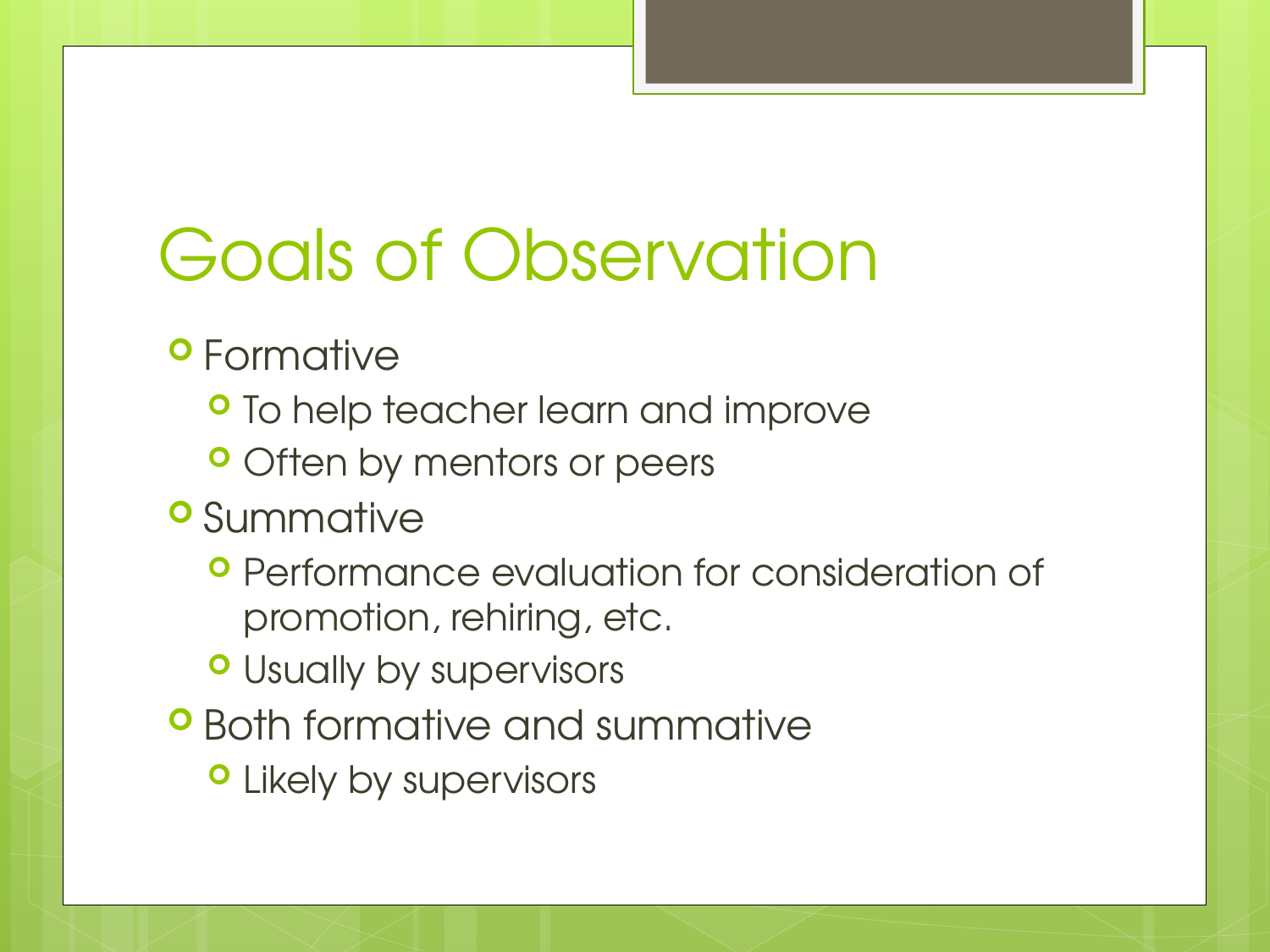

# Goals of Observation
Formative
To help teacher learn and improve
Often by mentors or peers
Summative
Performance evaluation for consideration of promotion, rehiring, etc.
Usually by supervisors
Both formative and summative
Likely by supervisors